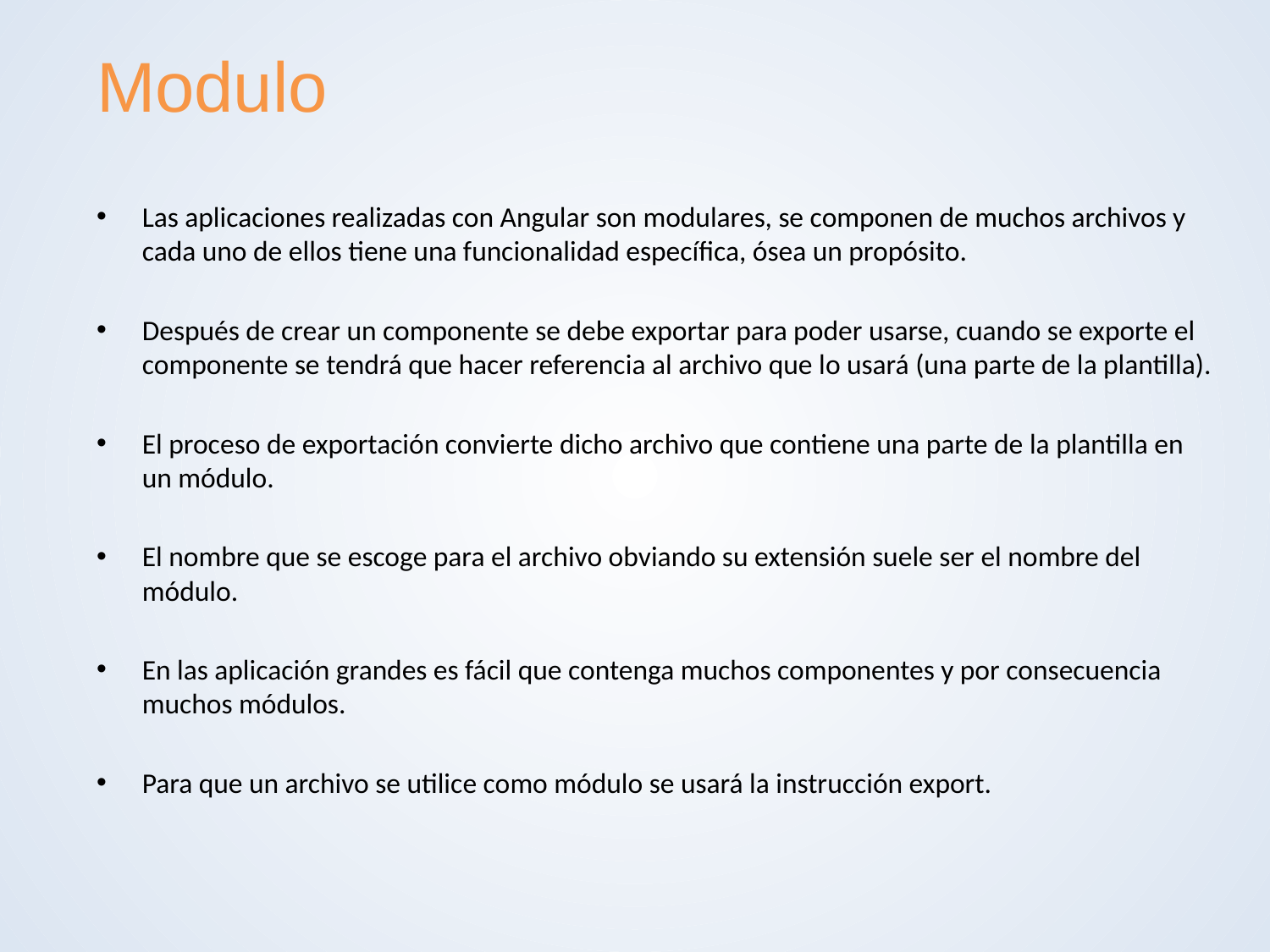

# Modulo
Las aplicaciones realizadas con Angular son modulares, se componen de muchos archivos y cada uno de ellos tiene una funcionalidad específica, ósea un propósito.

Después de crear un componente se debe exportar para poder usarse, cuando se exporte el componente se tendrá que hacer referencia al archivo que lo usará (una parte de la plantilla).

El proceso de exportación convierte dicho archivo que contiene una parte de la plantilla en un módulo.

El nombre que se escoge para el archivo obviando su extensión suele ser el nombre del módulo.

En las aplicación grandes es fácil que contenga muchos componentes y por consecuencia muchos módulos.

Para que un archivo se utilice como módulo se usará la instrucción export.